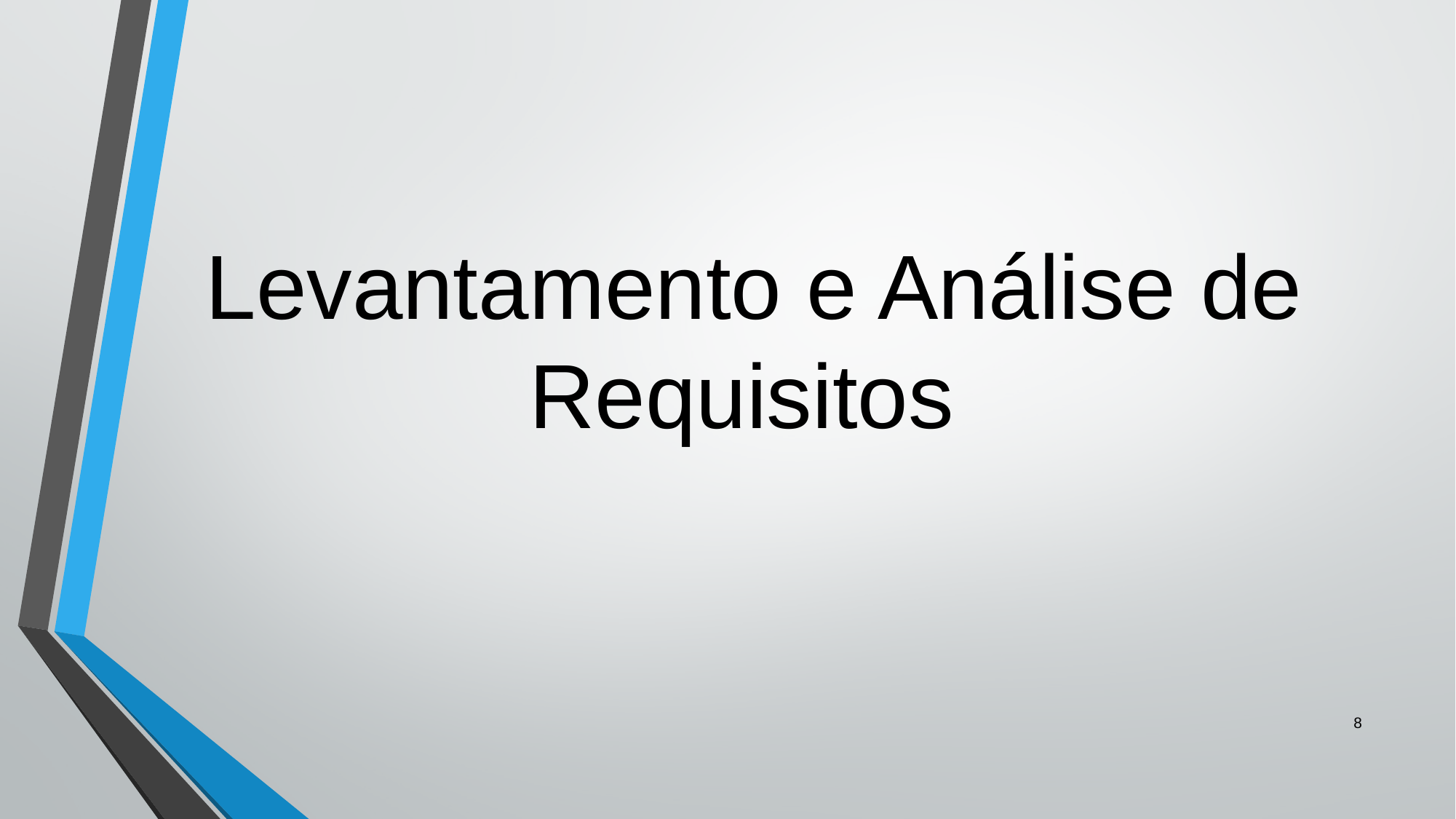

# Levantamento e Análise de Requisitos

8